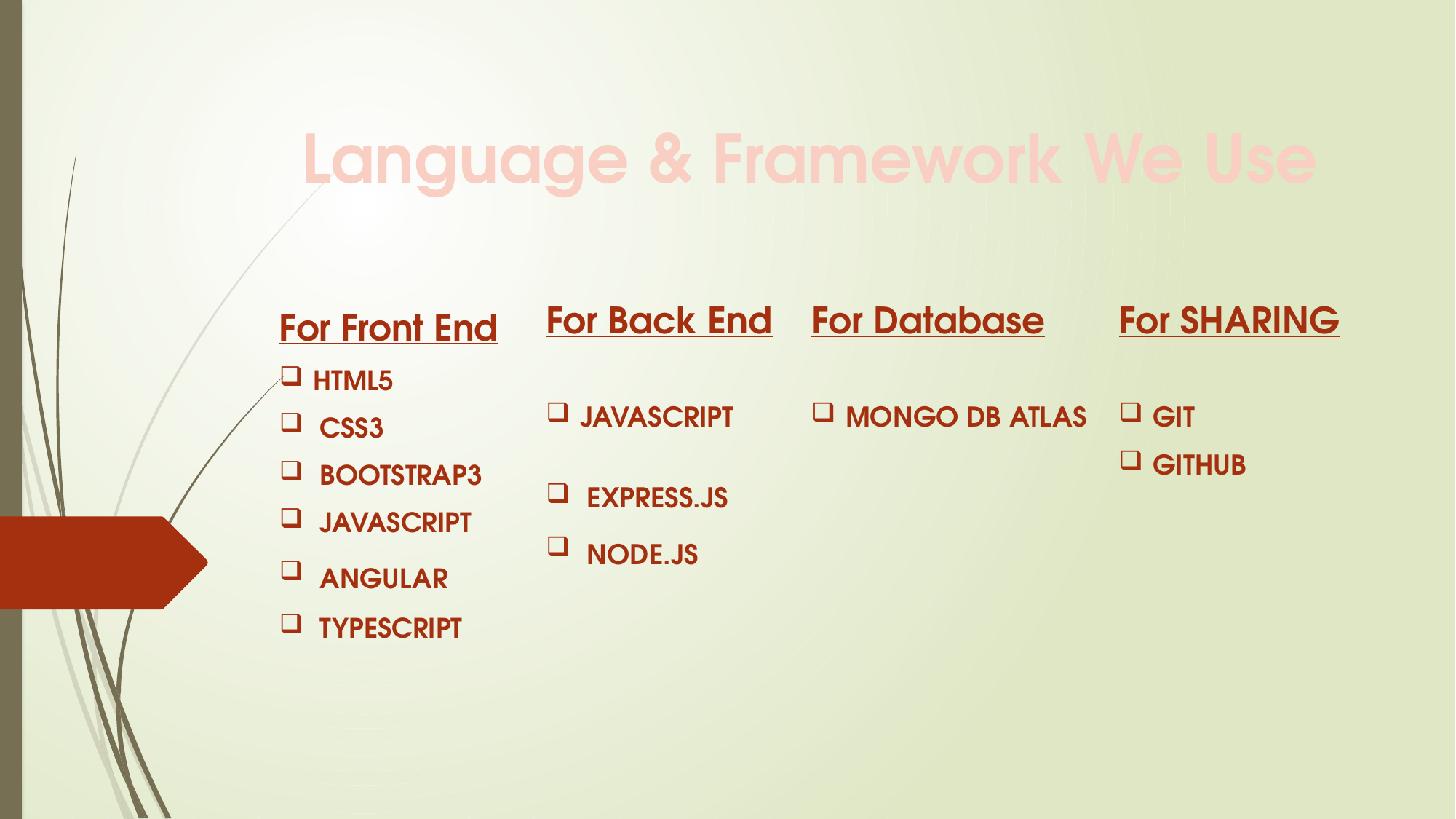

# Language & Framework We Use
For Database
MONGO DB ATLAS
For SHARING
GIT
GITHUB

For Back End
JAVASCRIPT
EXPRESS.JS
NODE.JS
For Front End
HTML5
CSS3
BOOTSTRAP3
JAVASCRIPT
ANGULAR
TYPESCRIPT